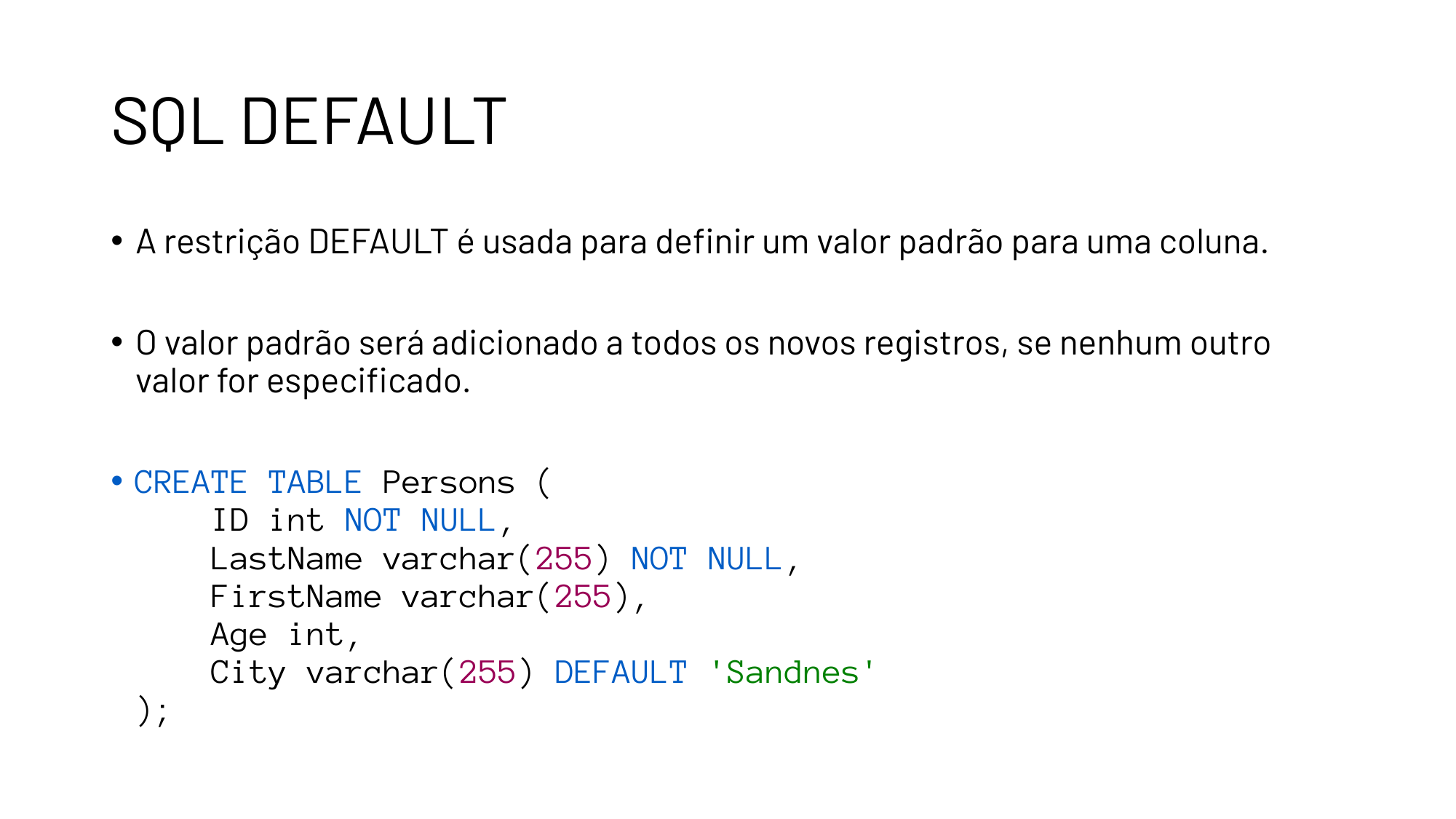

# SQL DEFAULT
A restrição DEFAULT é usada para definir um valor padrão para uma coluna.

O valor padrão será adicionado a todos os novos registros, se nenhum outro valor for especificado.

CREATE TABLE Persons (
    ID int NOT NULL,
    LastName varchar(255) NOT NULL,
    FirstName varchar(255),
    Age int,
    City varchar(255) DEFAULT 'Sandnes'
);